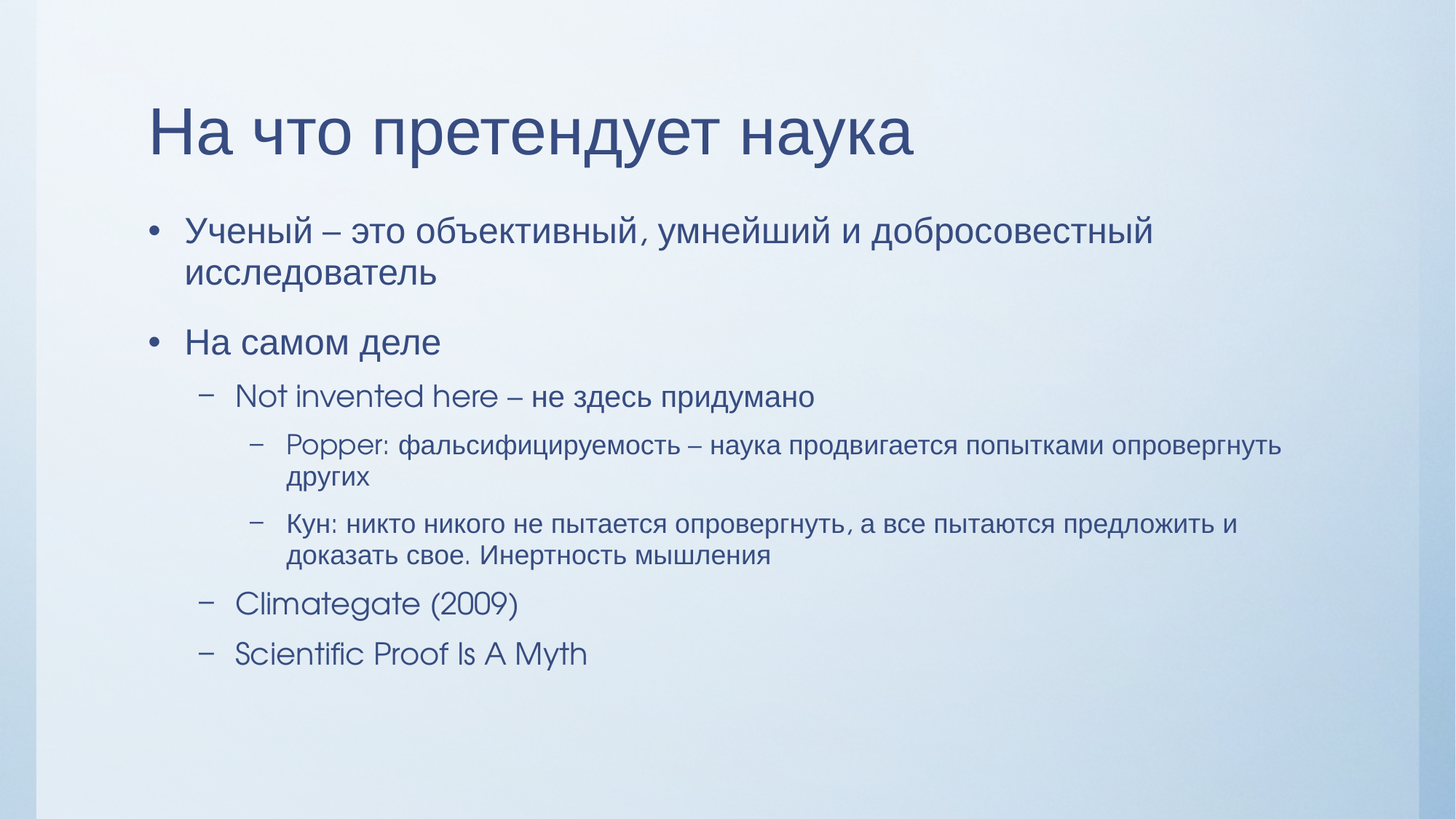

# На что претендует наука
Ученый – это объективный, умнейший и добросовестный исследователь
На самом деле
Not invented here – не здесь придумано
Popper: фальсифицируемость – наука продвигается попытками опровергнуть других
Кун: никто никого не пытается опровергнуть, а все пытаются предложить и доказать свое. Инертность мышления
Climategate (2009)
Scientific Proof Is A Myth